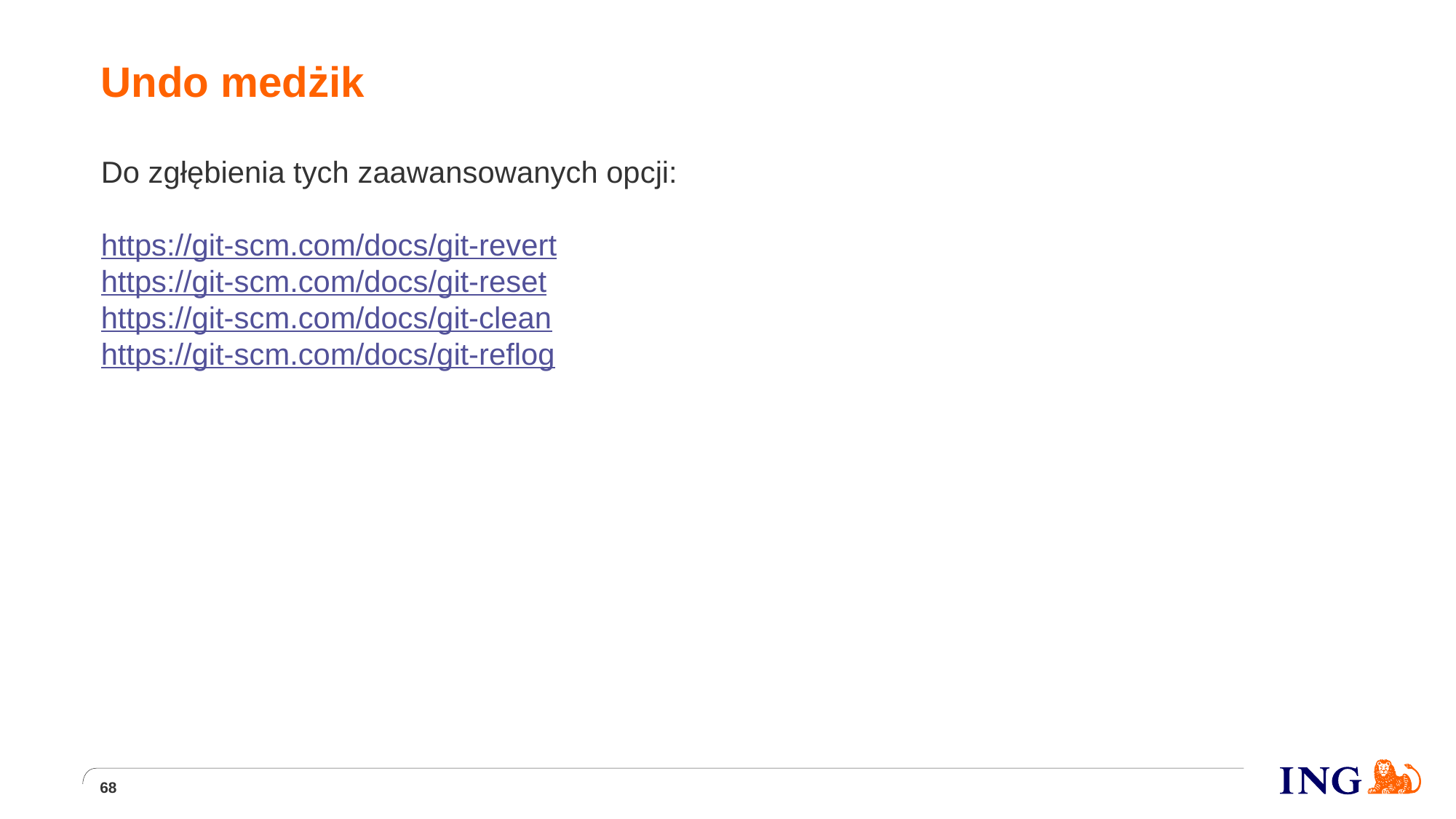

# Undo medżik
Do zgłębienia tych zaawansowanych opcji:

https://git-scm.com/docs/git-revert
https://git-scm.com/docs/git-reset
https://git-scm.com/docs/git-clean
https://git-scm.com/docs/git-reflog

68